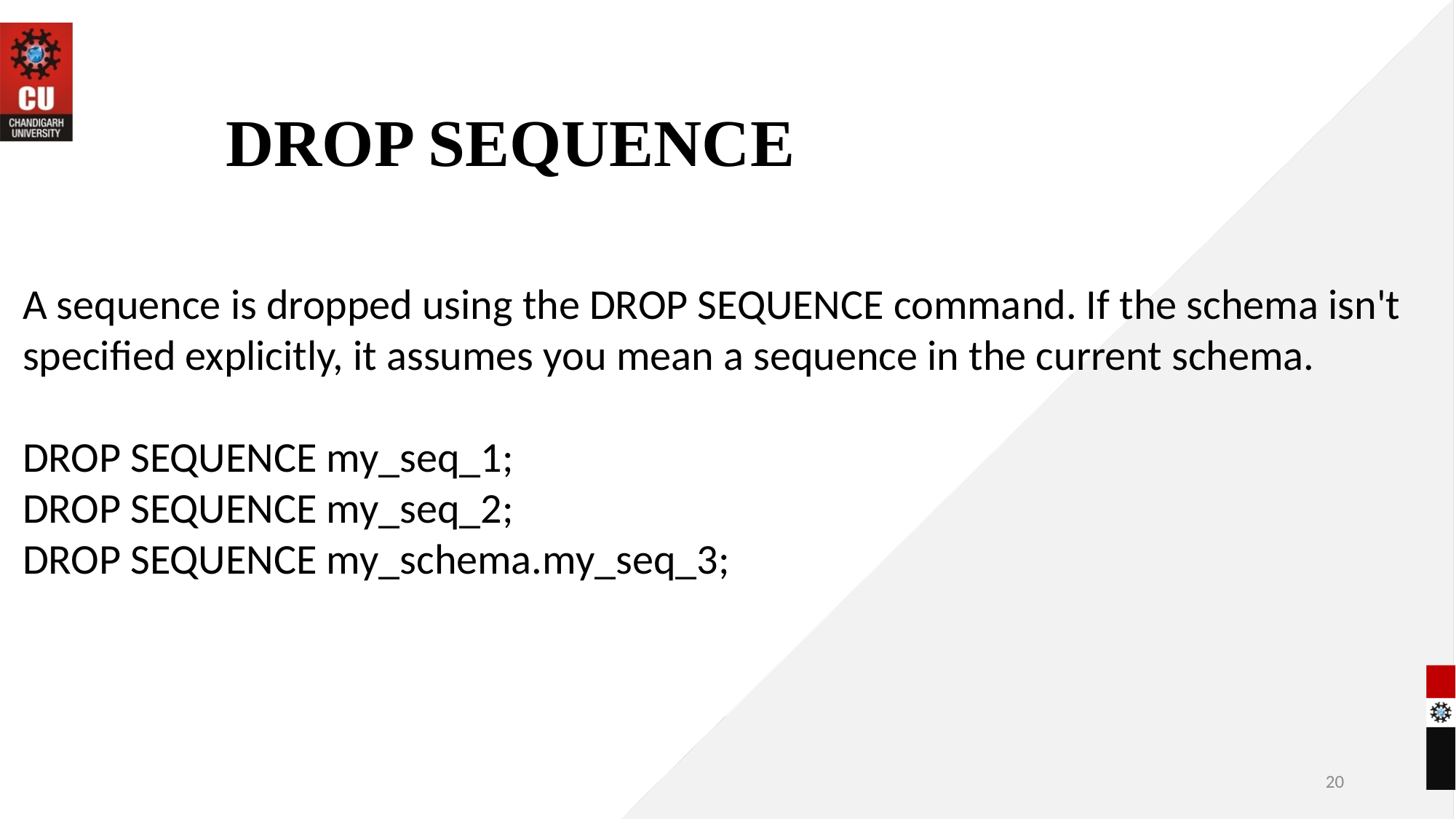

# DROP SEQUENCE
A sequence is dropped using the DROP SEQUENCE command. If the schema isn't specified explicitly, it assumes you mean a sequence in the current schema.

DROP SEQUENCE my_seq_1;
DROP SEQUENCE my_seq_2;
DROP SEQUENCE my_schema.my_seq_3;
20